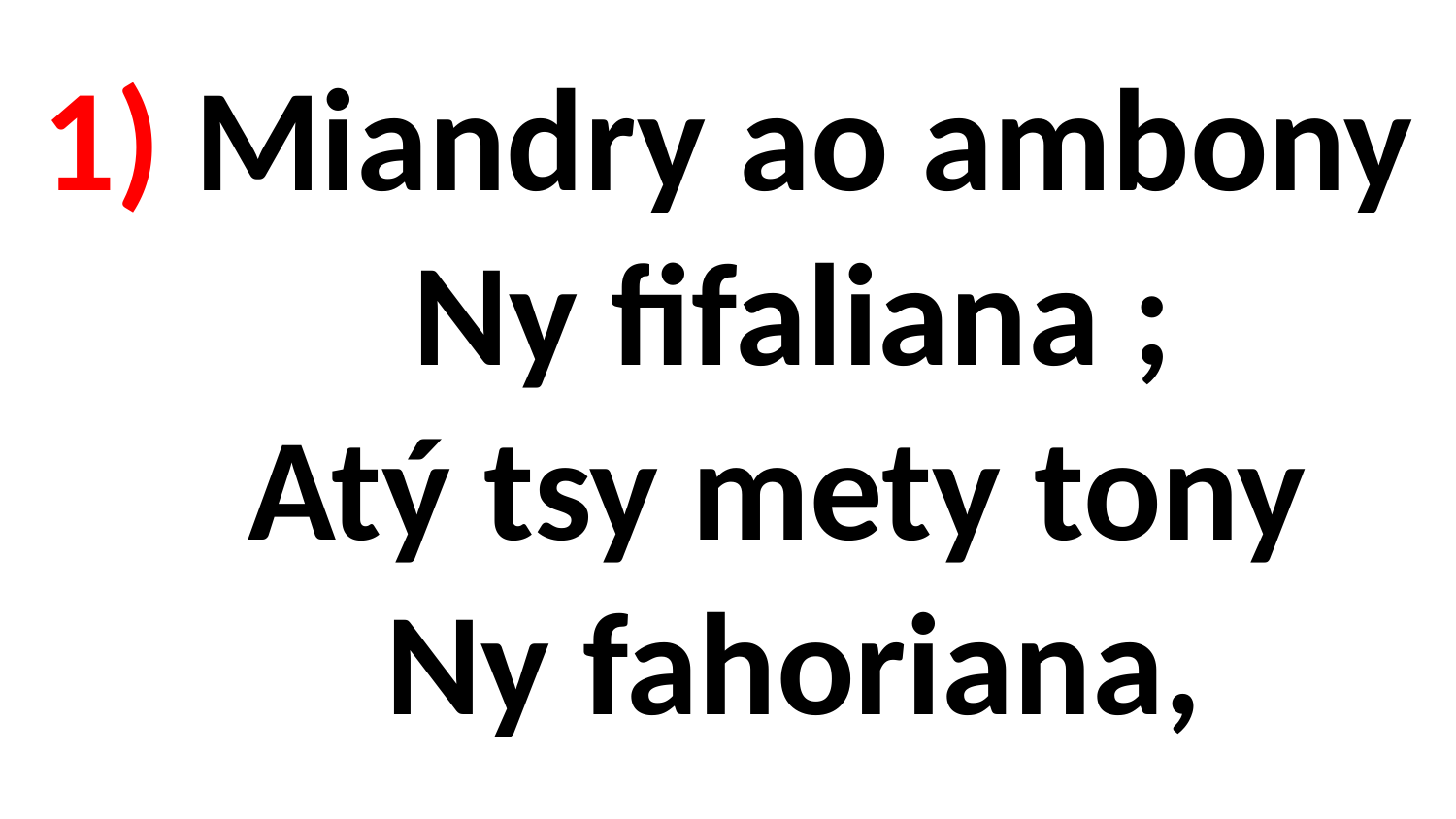

# 1) Miandry ao ambony Ny fifaliana ; Atý tsy mety tony Ny fahoriana,